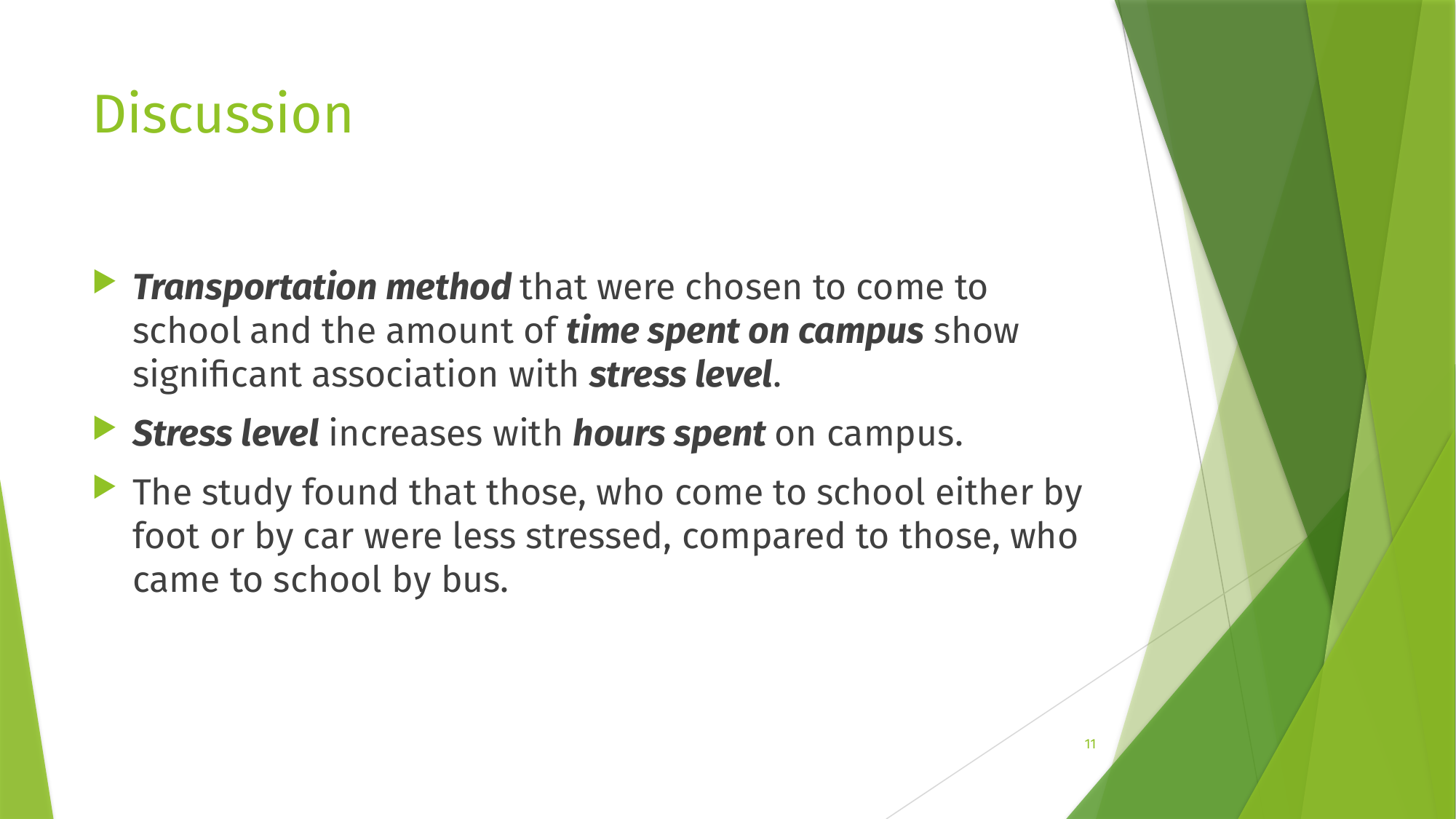

# Discussion
Transportation method that were chosen to come to school and the amount of time spent on campus show significant association with stress level.
Stress level increases with hours spent on campus.
The study found that those, who come to school either by foot or by car were less stressed, compared to those, who came to school by bus.

11